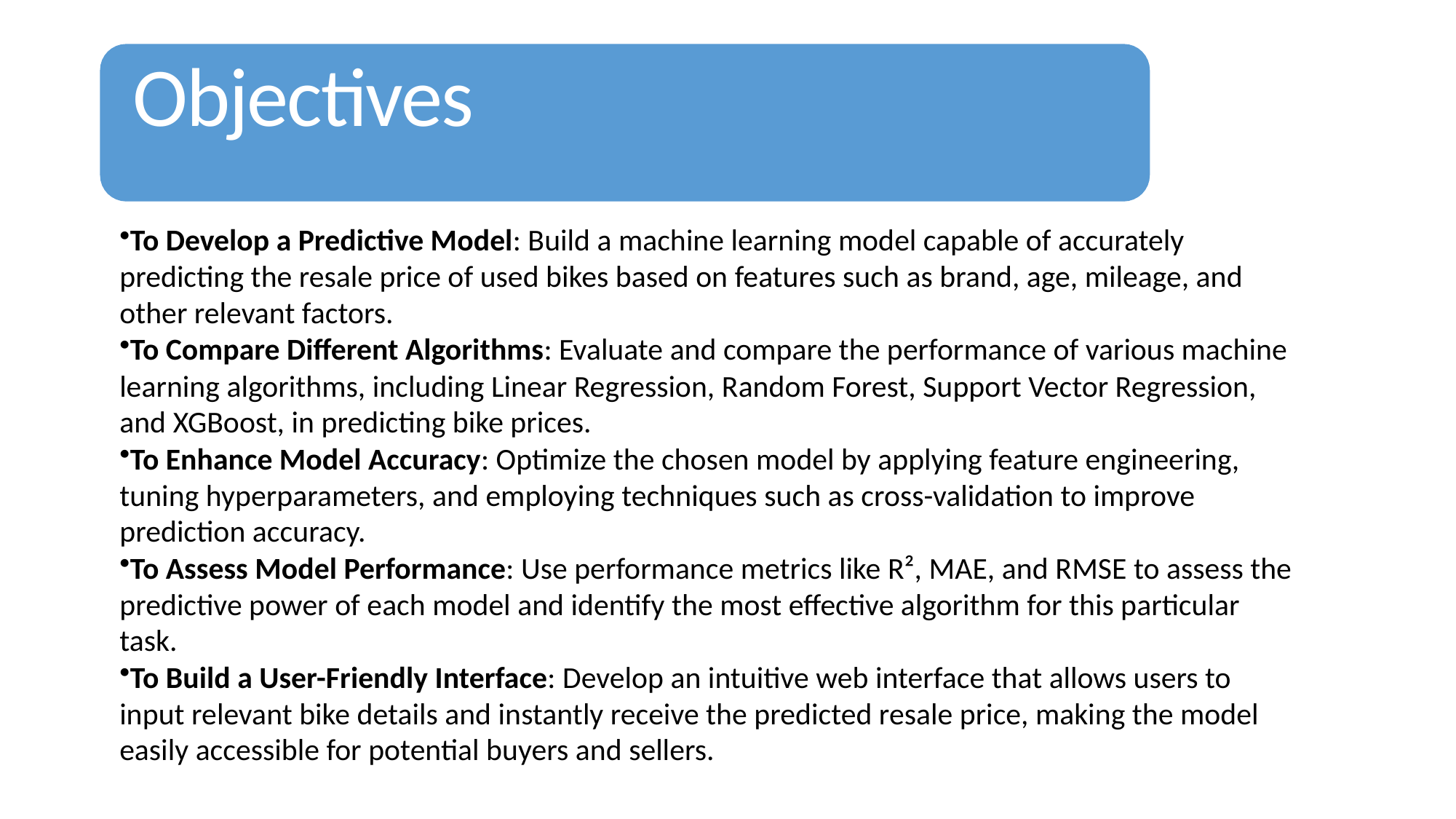

# Objectives

To Develop a Predictive Model: Build a machine learning model capable of accurately predicting the resale price of used bikes based on features such as brand, age, mileage, and other relevant factors.
To Compare Different Algorithms: Evaluate and compare the performance of various machine learning algorithms, including Linear Regression, Random Forest, Support Vector Regression, and XGBoost, in predicting bike prices.
To Enhance Model Accuracy: Optimize the chosen model by applying feature engineering, tuning hyperparameters, and employing techniques such as cross-validation to improve prediction accuracy.
To Assess Model Performance: Use performance metrics like R², MAE, and RMSE to assess the predictive power of each model and identify the most effective algorithm for this particular task.
To Build a User-Friendly Interface: Develop an intuitive web interface that allows users to input relevant bike details and instantly receive the predicted resale price, making the model easily accessible for potential buyers and sellers.